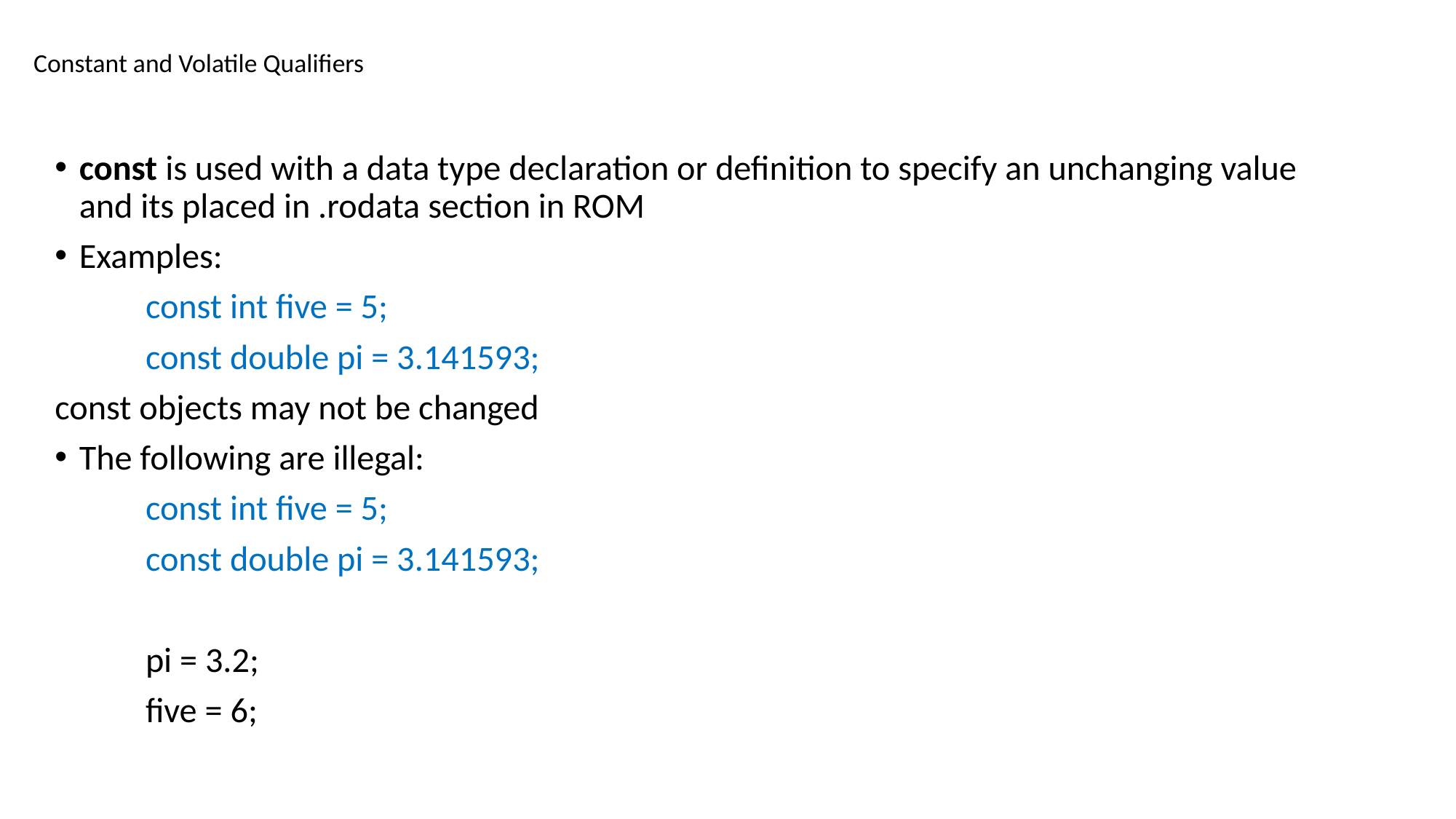

# Constant and Volatile Qualifiers
const is used with a data type declaration or definition to specify an unchanging value and its placed in .rodata section in ROM
Examples:
	const int five = 5;
	const double pi = 3.141593;
const objects may not be changed
The following are illegal:
	const int five = 5;
	const double pi = 3.141593;

	pi = 3.2;
	five = 6;